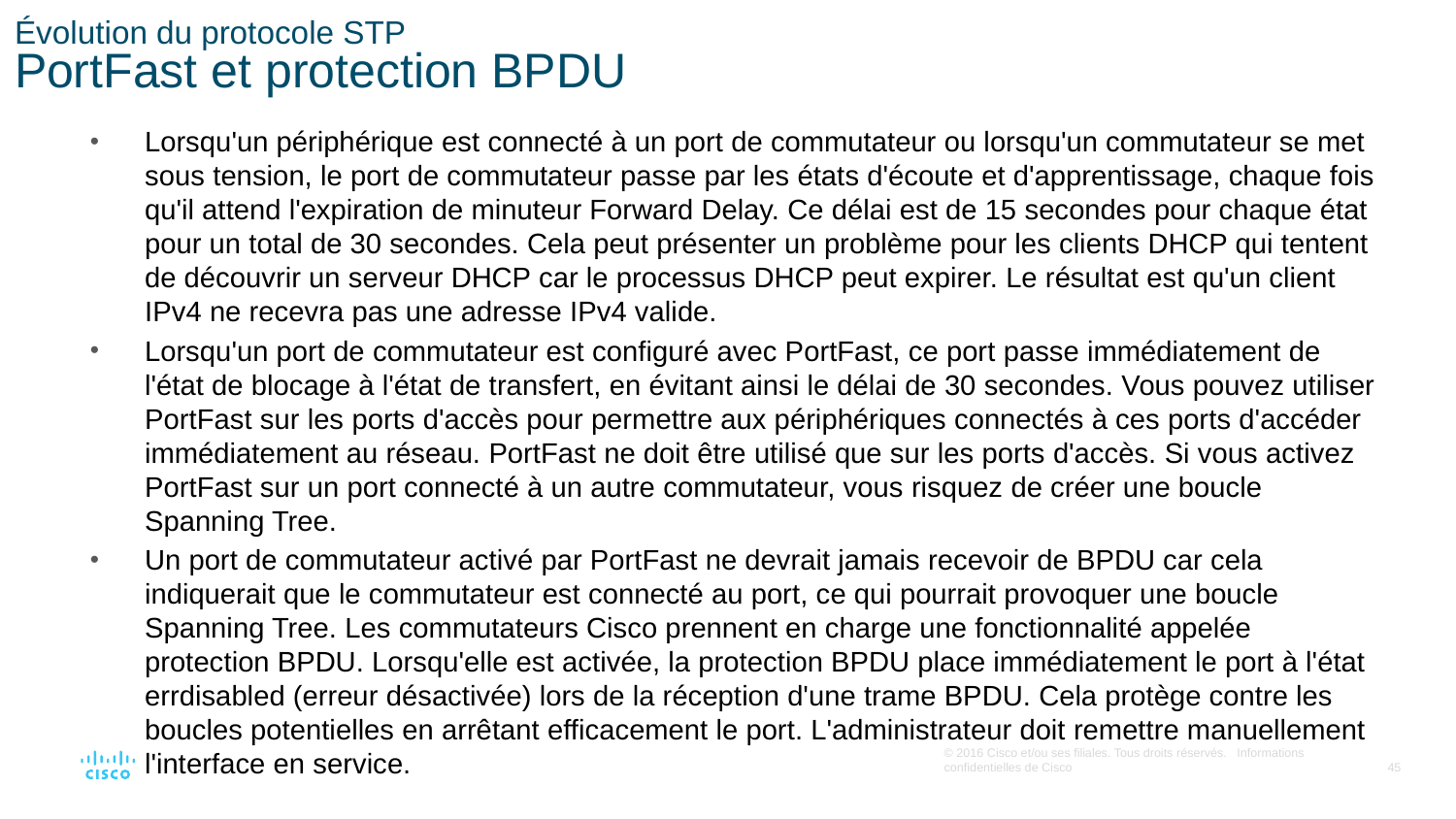

# Évolution du protocole STP PortFast et protection BPDU
Lorsqu'un périphérique est connecté à un port de commutateur ou lorsqu'un commutateur se met sous tension, le port de commutateur passe par les états d'écoute et d'apprentissage, chaque fois qu'il attend l'expiration de minuteur Forward Delay. Ce délai est de 15 secondes pour chaque état pour un total de 30 secondes. Cela peut présenter un problème pour les clients DHCP qui tentent de découvrir un serveur DHCP car le processus DHCP peut expirer. Le résultat est qu'un client IPv4 ne recevra pas une adresse IPv4 valide.
Lorsqu'un port de commutateur est configuré avec PortFast, ce port passe immédiatement de l'état de blocage à l'état de transfert, en évitant ainsi le délai de 30 secondes. Vous pouvez utiliser PortFast sur les ports d'accès pour permettre aux périphériques connectés à ces ports d'accéder immédiatement au réseau. PortFast ne doit être utilisé que sur les ports d'accès. Si vous activez PortFast sur un port connecté à un autre commutateur, vous risquez de créer une boucle Spanning Tree.
Un port de commutateur activé par PortFast ne devrait jamais recevoir de BPDU car cela indiquerait que le commutateur est connecté au port, ce qui pourrait provoquer une boucle Spanning Tree. Les commutateurs Cisco prennent en charge une fonctionnalité appelée protection BPDU. Lorsqu'elle est activée, la protection BPDU place immédiatement le port à l'état errdisabled (erreur désactivée) lors de la réception d'une trame BPDU. Cela protège contre les boucles potentielles en arrêtant efficacement le port. L'administrateur doit remettre manuellement l'interface en service.